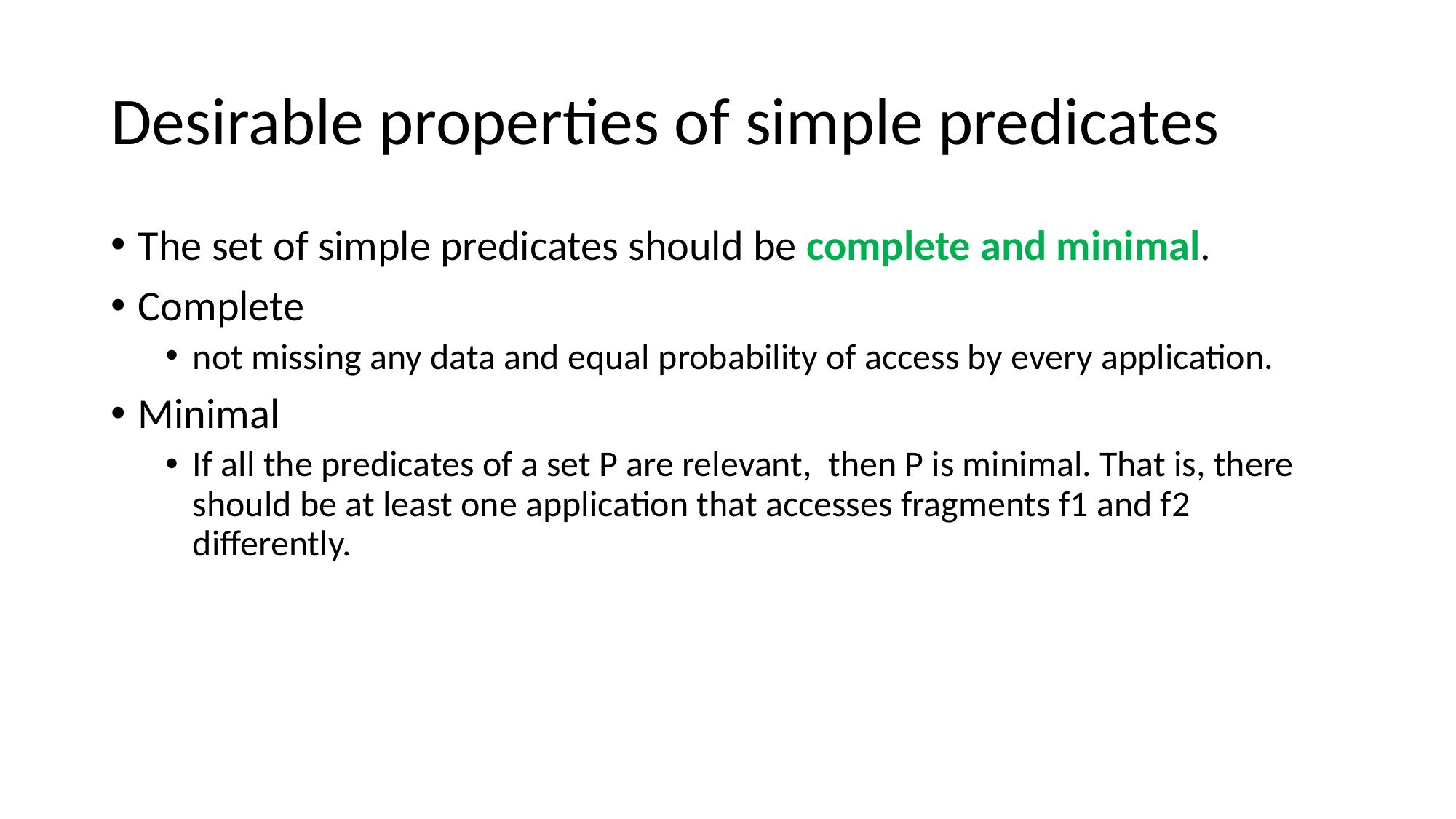

# Desirable properties of simple predicates
The set of simple predicates should be complete and minimal.
Complete
not missing any data and equal probability of access by every application.
Minimal
If all the predicates of a set P are relevant,  then P is minimal. That is, there should be at least one application that accesses fragments f1 and f2 differently.